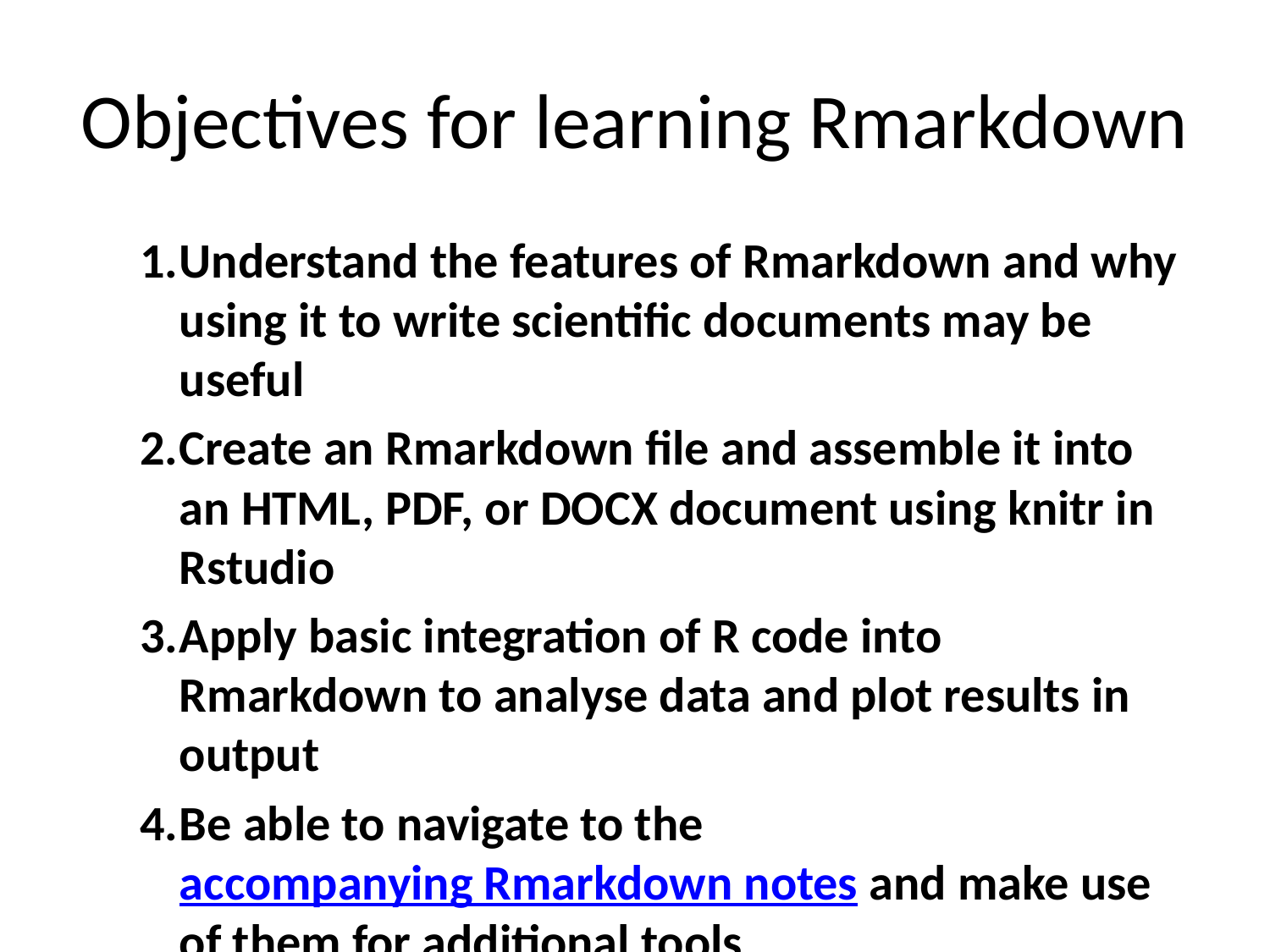

# Objectives for learning Rmarkdown
Understand the features of Rmarkdown and why using it to write scientific documents may be useful
Create an Rmarkdown file and assemble it into an HTML, PDF, or DOCX document using knitr in Rstudio
Apply basic integration of R code into Rmarkdown to analyse data and plot results in output
Be able to navigate to the accompanying Rmarkdown notes and make use of them for additional tools
Continue asking questions and sharing tips in the Rmarkdown repository issues page on GitHub